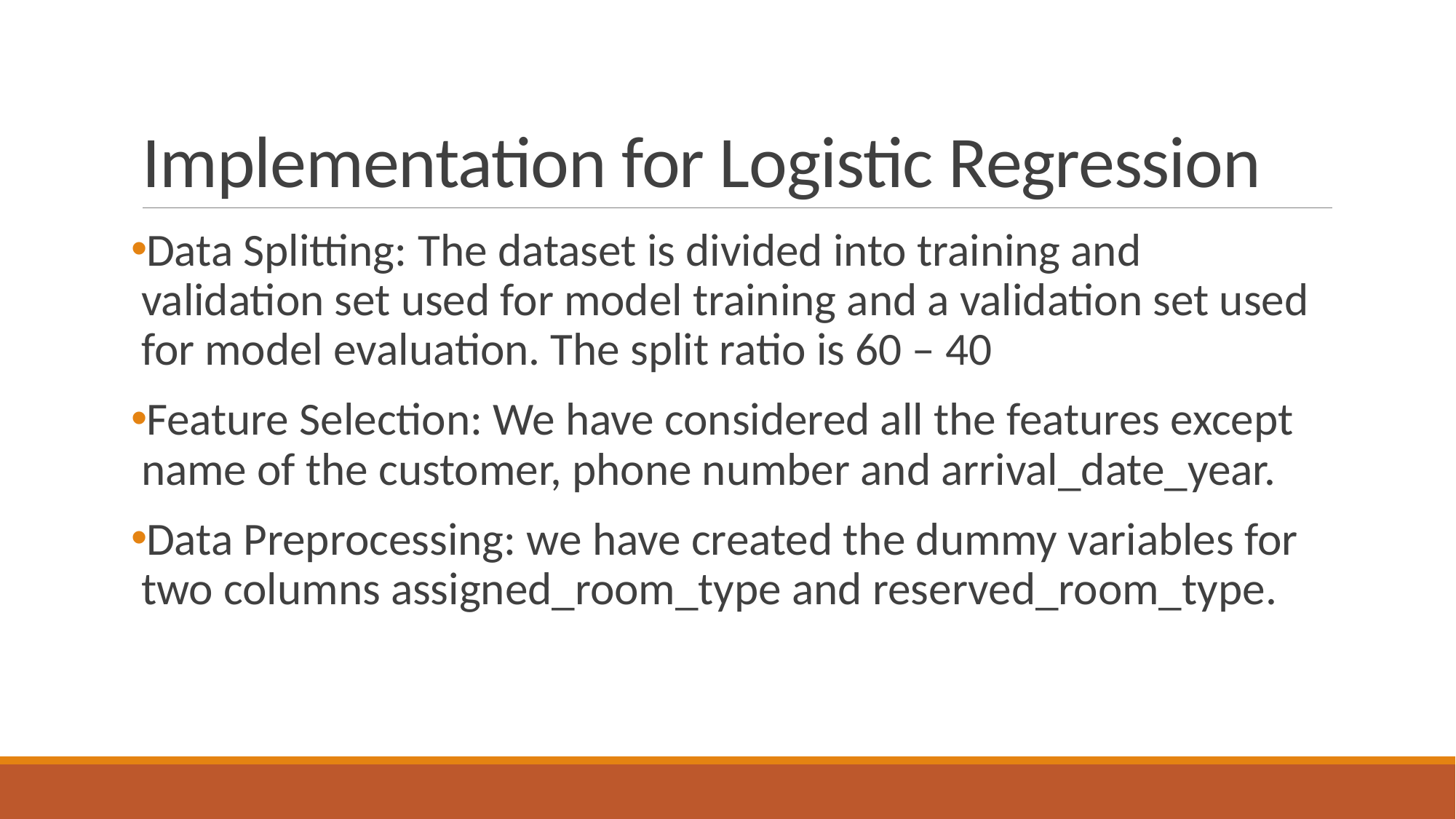

# Implementation for Logistic Regression
Data Splitting: The dataset is divided into training and validation set used for model training and a validation set used for model evaluation. The split ratio is 60 – 40
Feature Selection: We have considered all the features except name of the customer, phone number and arrival_date_year.
Data Preprocessing: we have created the dummy variables for two columns assigned_room_type and reserved_room_type.